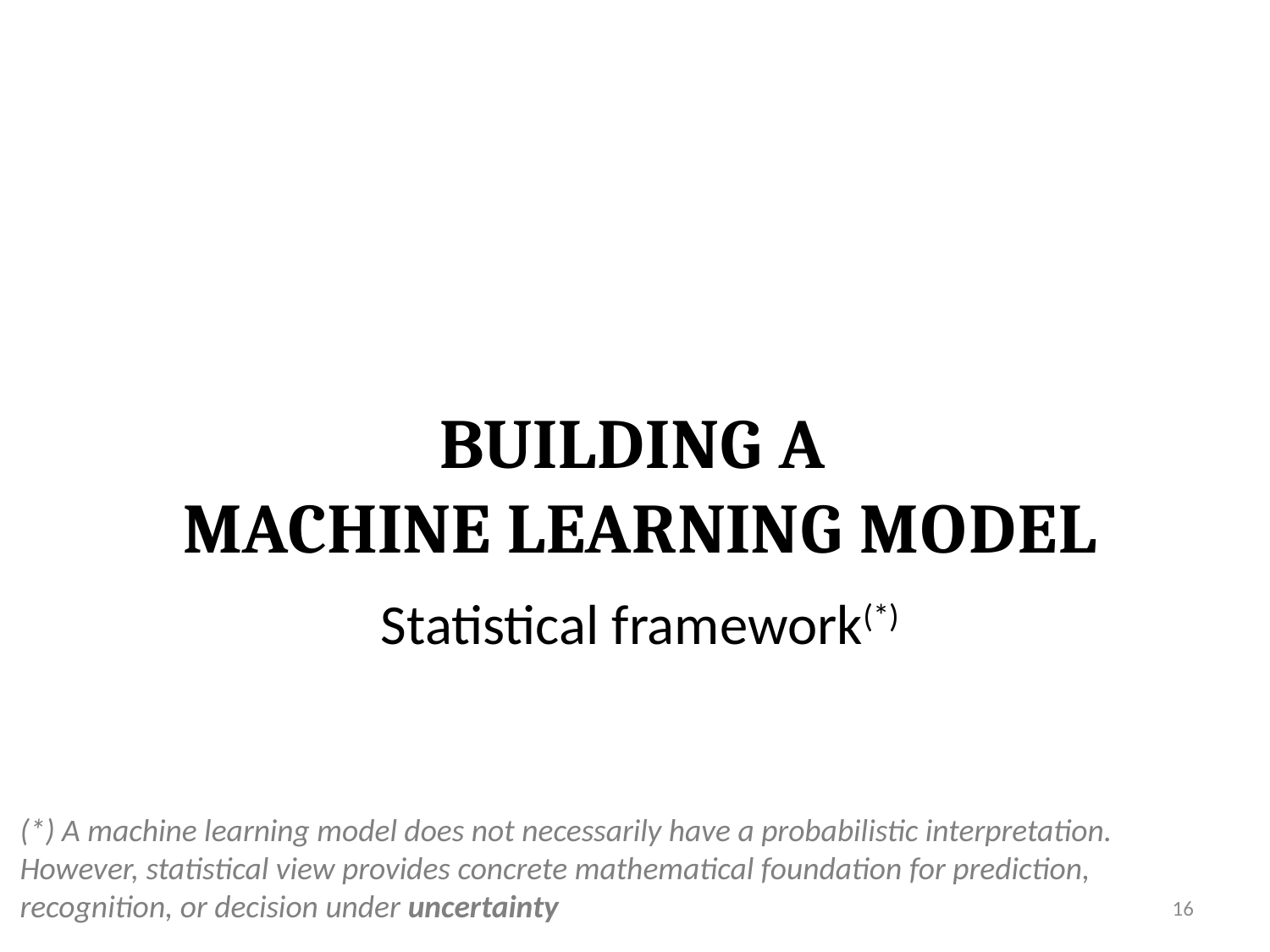

# Building a Machine Learning Model
Statistical framework(*)
(*) A machine learning model does not necessarily have a probabilistic interpretation. However, statistical view provides concrete mathematical foundation for prediction, recognition, or decision under uncertainty
16